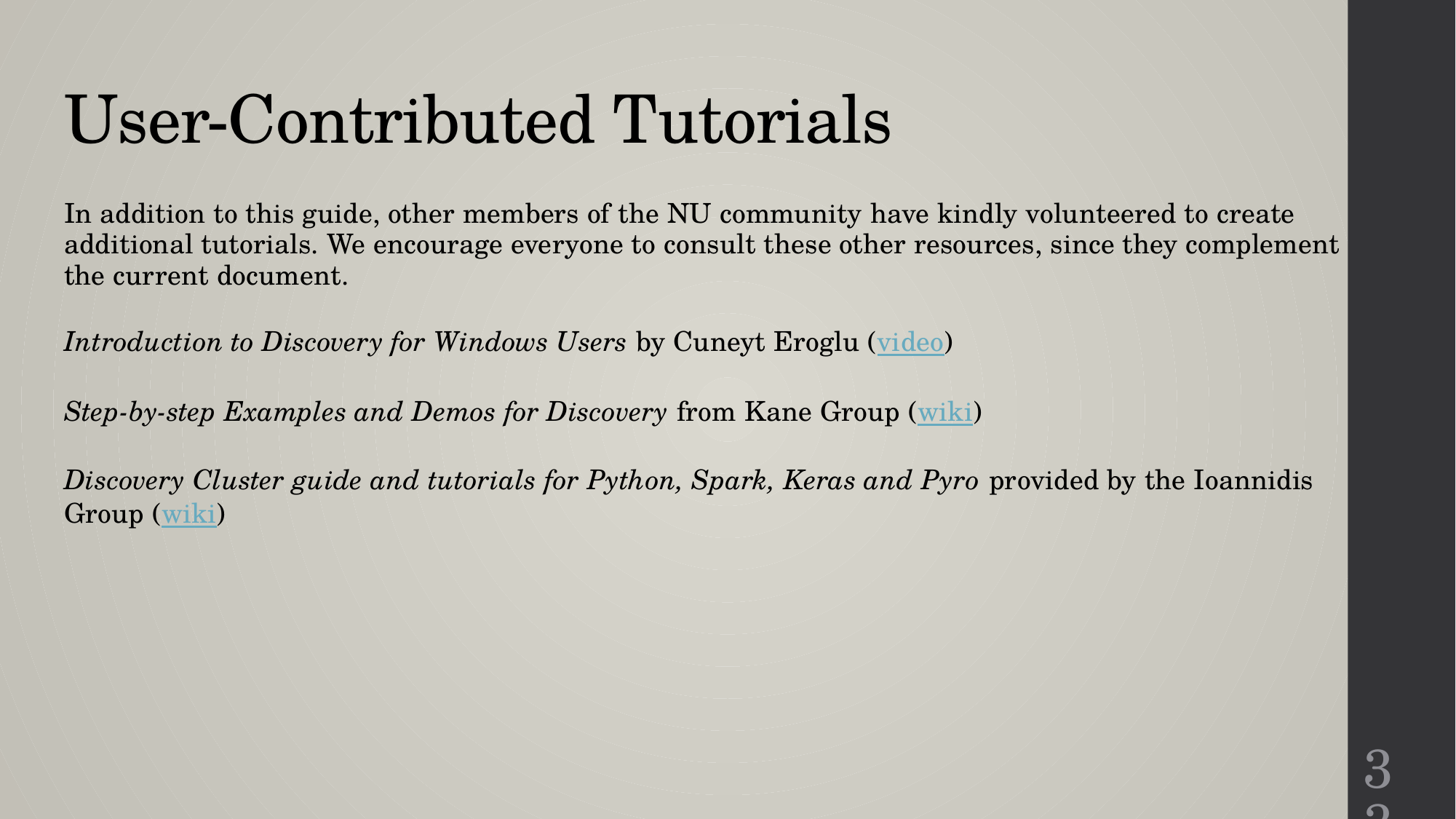

# User-Contributed Tutorials
In addition to this guide, other members of the NU community have kindly volunteered to create additional tutorials. We encourage everyone to consult these other resources, since they complement the current document.
Introduction to Discovery for Windows Users by Cuneyt Eroglu (video)
Step-by-step Examples and Demos for Discovery from Kane Group (wiki)
Discovery Cluster guide and tutorials for Python, Spark, Keras and Pyro provided by the Ioannidis Group (wiki)
33